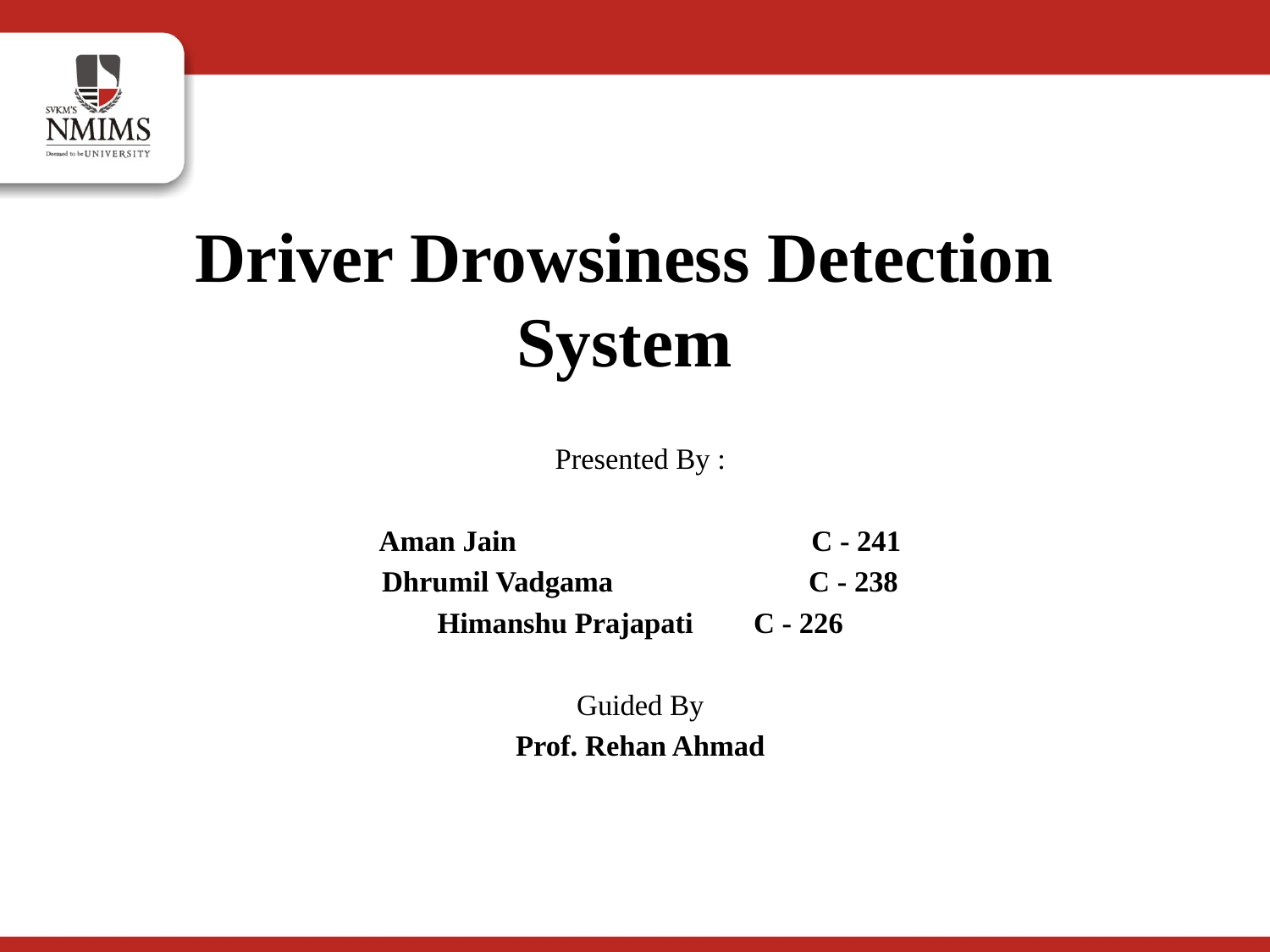

# Driver Drowsiness Detection System
Presented By :

Aman Jain	                              C - 241
Dhrumil Vadgama	               C - 238
Himanshu Prajapati		C - 226

Guided By
Prof. Rehan Ahmad